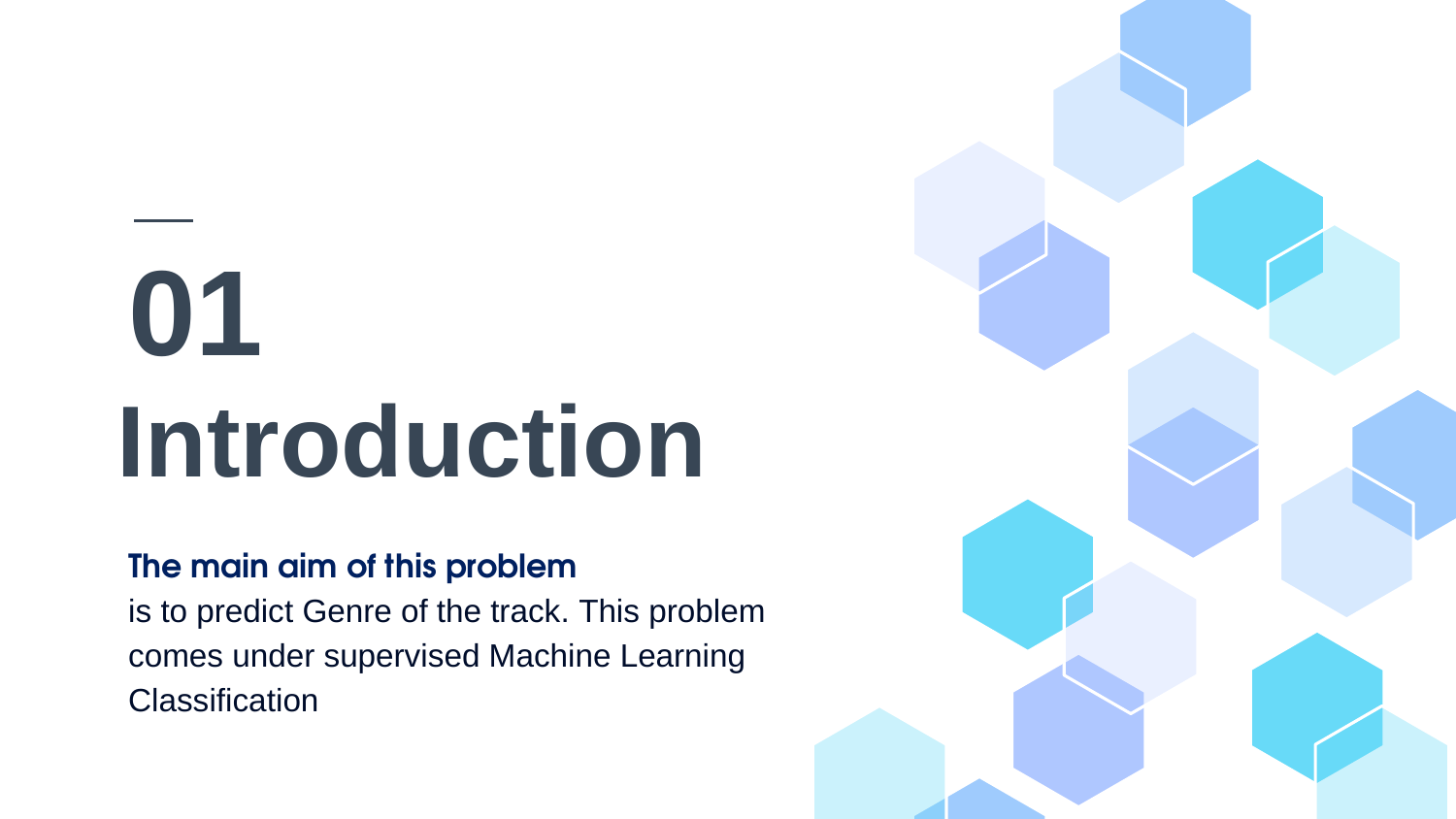

01
# Introduction
The main aim of this problem
is to predict Genre of the track. This problem comes under supervised Machine Learning Classification